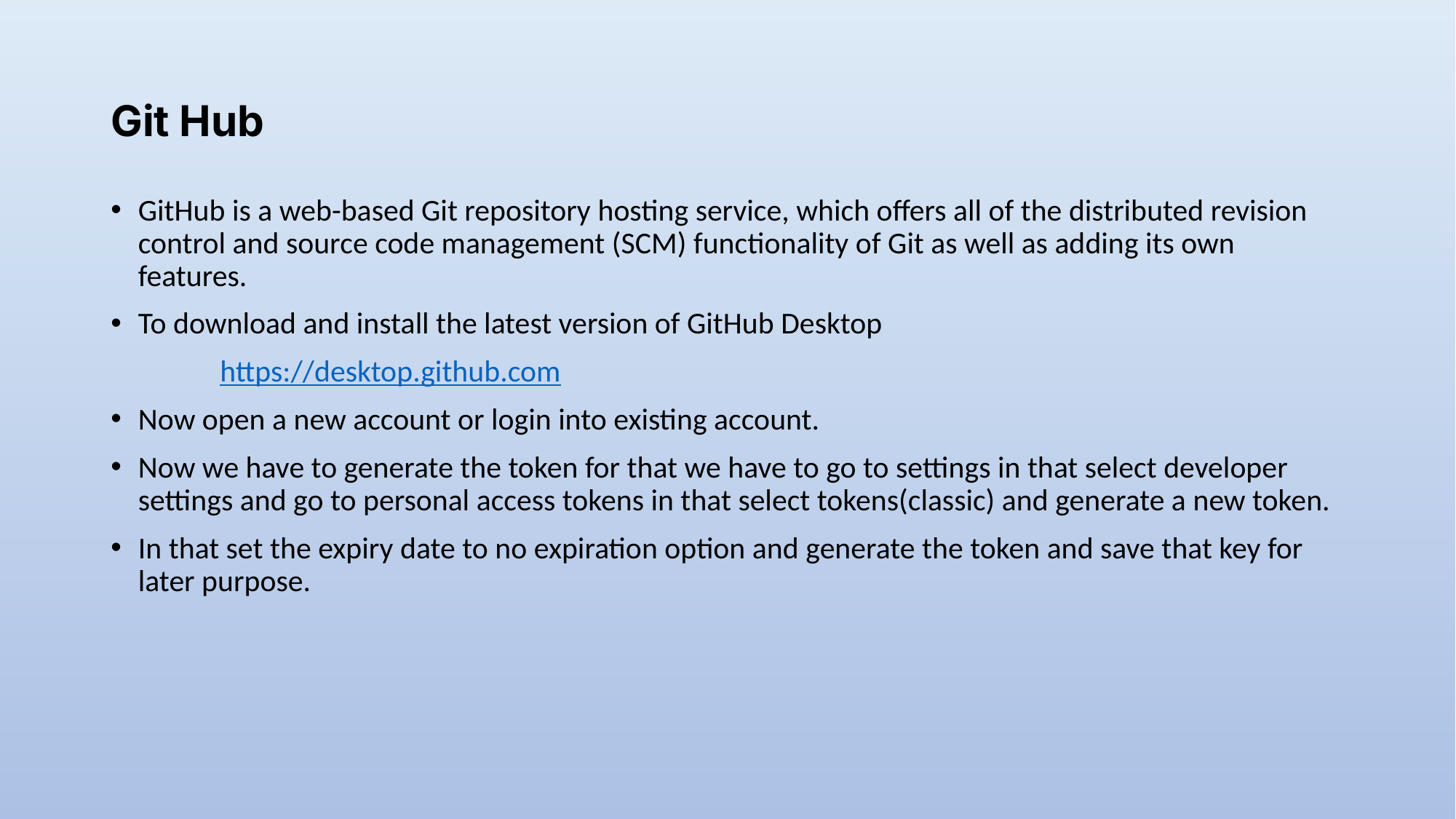

# Git Hub
GitHub is a web-based Git repository hosting service, which offers all of the distributed revision control and source code management (SCM) functionality of Git as well as adding its own features.
To download and install the latest version of GitHub Desktop
	https://desktop.github.com
Now open a new account or login into existing account.
Now we have to generate the token for that we have to go to settings in that select developer settings and go to personal access tokens in that select tokens(classic) and generate a new token.
In that set the expiry date to no expiration option and generate the token and save that key for later purpose.